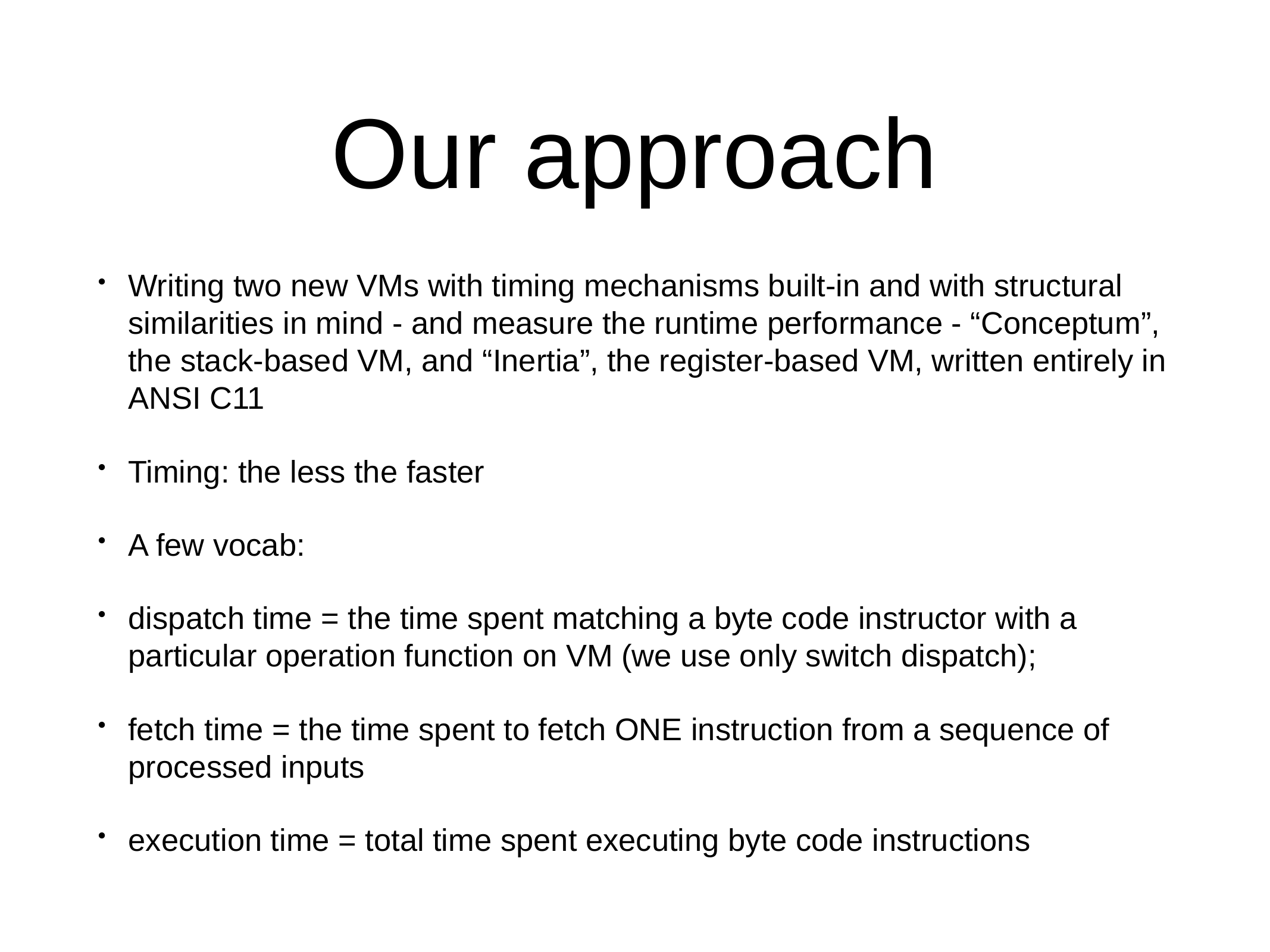

# Our approach
Writing two new VMs with timing mechanisms built-in and with structural similarities in mind - and measure the runtime performance - “Conceptum”, the stack-based VM, and “Inertia”, the register-based VM, written entirely in ANSI C11
Timing: the less the faster
A few vocab:
dispatch time = the time spent matching a byte code instructor with a particular operation function on VM (we use only switch dispatch);
fetch time = the time spent to fetch ONE instruction from a sequence of processed inputs
execution time = total time spent executing byte code instructions